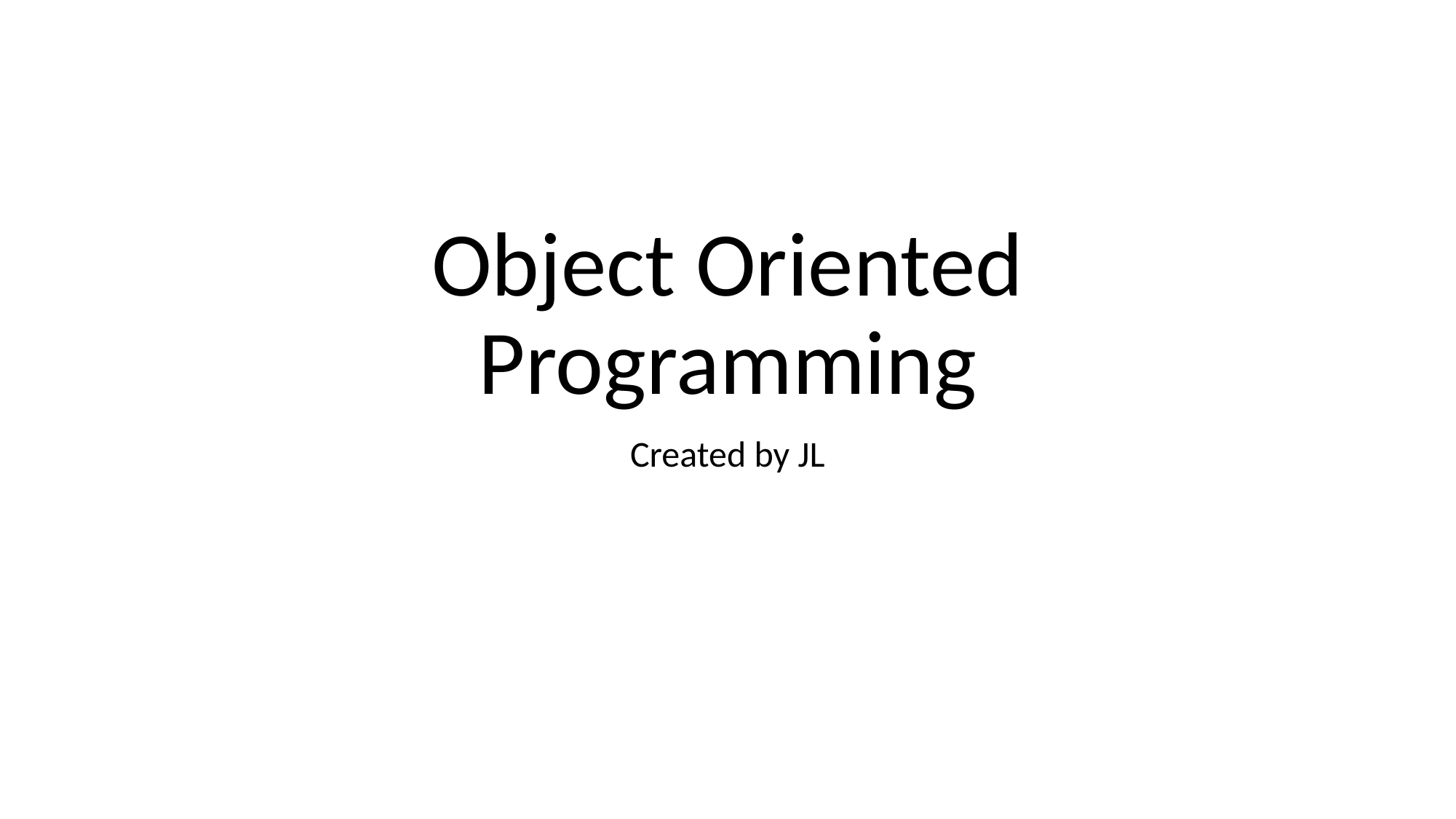

# Object Oriented Programming
Created by JL